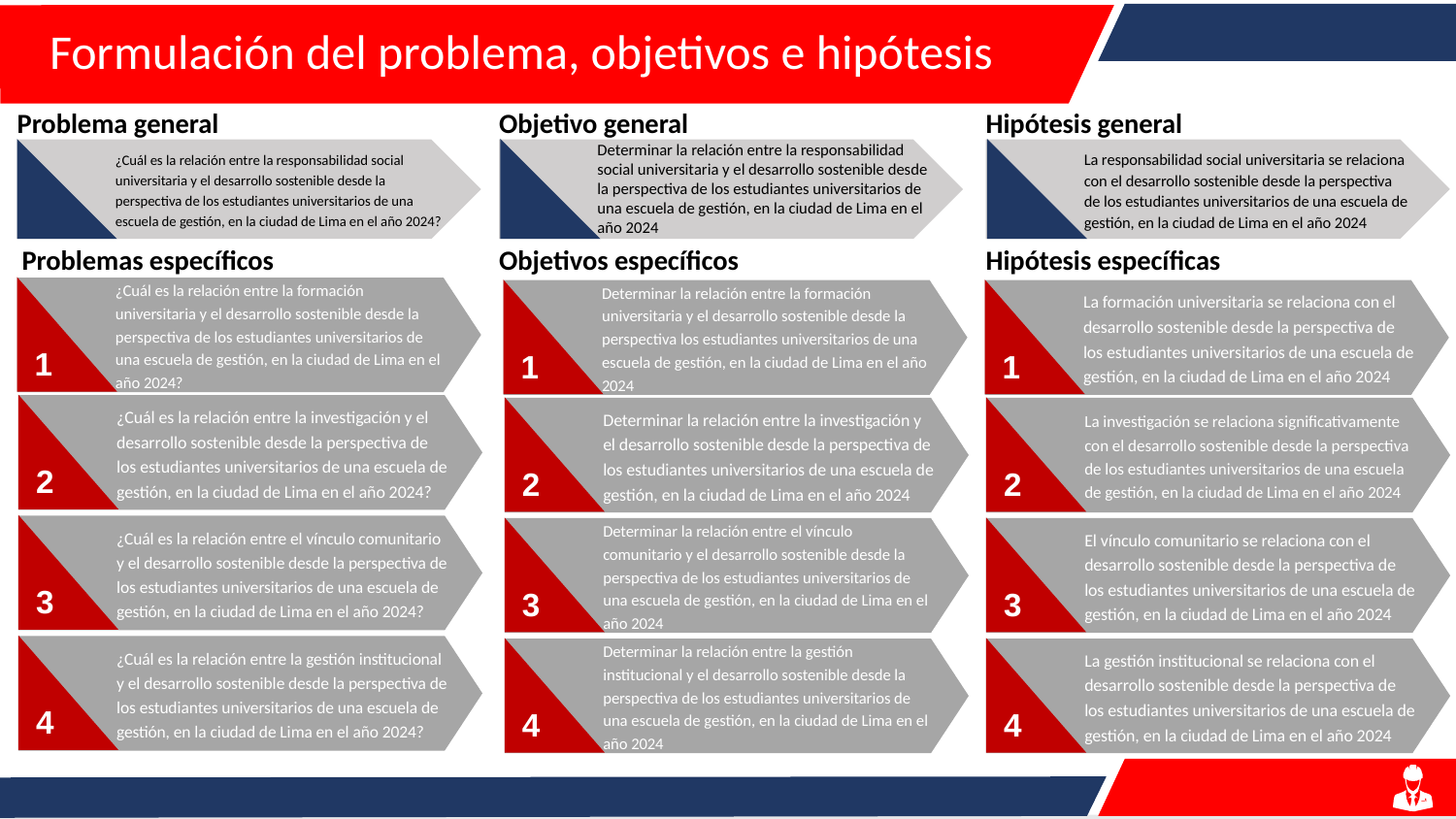

# Formulación del problema, objetivos e hipótesis
Problema general
Objetivo general
Hipótesis general

¿Cuál es la relación entre la responsabilidad social universitaria y el desarrollo sostenible desde la perspectiva de los estudiantes universitarios de una escuela de gestión, en la ciudad de Lima en el año 2024?
Determinar la relación entre la responsabilidad social universitaria y el desarrollo sostenible desde la perspectiva de los estudiantes universitarios de una escuela de gestión, en la ciudad de Lima en el año 2024
La responsabilidad social universitaria se relaciona con el desarrollo sostenible desde la perspectiva de los estudiantes universitarios de una escuela de gestión, en la ciudad de Lima en el año 2024
Problemas específicos
Objetivos específicos
Hipótesis específicas
¿Cuál es la relación entre la formación universitaria y el desarrollo sostenible desde la perspectiva de los estudiantes universitarios de una escuela de gestión, en la ciudad de Lima en el año 2024?

Determinar la relación entre la formación universitaria y el desarrollo sostenible desde la perspectiva los estudiantes universitarios de una escuela de gestión, en la ciudad de Lima en el año 2024
La formación universitaria se relaciona con el desarrollo sostenible desde la perspectiva de los estudiantes universitarios de una escuela de gestión, en la ciudad de Lima en el año 2024

1
1
1
¿Cuál es la relación entre la investigación y el desarrollo sostenible desde la perspectiva de los estudiantes universitarios de una escuela de gestión, en la ciudad de Lima en el año 2024?

Determinar la relación entre la investigación y el desarrollo sostenible desde la perspectiva de los estudiantes universitarios de una escuela de gestión, en la ciudad de Lima en el año 2024
La investigación se relaciona significativamente con el desarrollo sostenible desde la perspectiva de los estudiantes universitarios de una escuela de gestión, en la ciudad de Lima en el año 2024

2
2
2
¿Cuál es la relación entre el vínculo comunitario y el desarrollo sostenible desde la perspectiva de los estudiantes universitarios de una escuela de gestión, en la ciudad de Lima en el año 2024?

Determinar la relación entre el vínculo comunitario y el desarrollo sostenible desde la perspectiva de los estudiantes universitarios de una escuela de gestión, en la ciudad de Lima en el año 2024
El vínculo comunitario se relaciona con el desarrollo sostenible desde la perspectiva de los estudiantes universitarios de una escuela de gestión, en la ciudad de Lima en el año 2024

3
3
3
¿Cuál es la relación entre la gestión institucional y el desarrollo sostenible desde la perspectiva de los estudiantes universitarios de una escuela de gestión, en la ciudad de Lima en el año 2024?

Determinar la relación entre la gestión institucional y el desarrollo sostenible desde la perspectiva de los estudiantes universitarios de una escuela de gestión, en la ciudad de Lima en el año 2024
La gestión institucional se relaciona con el desarrollo sostenible desde la perspectiva de los estudiantes universitarios de una escuela de gestión, en la ciudad de Lima en el año 2024

4
4
4